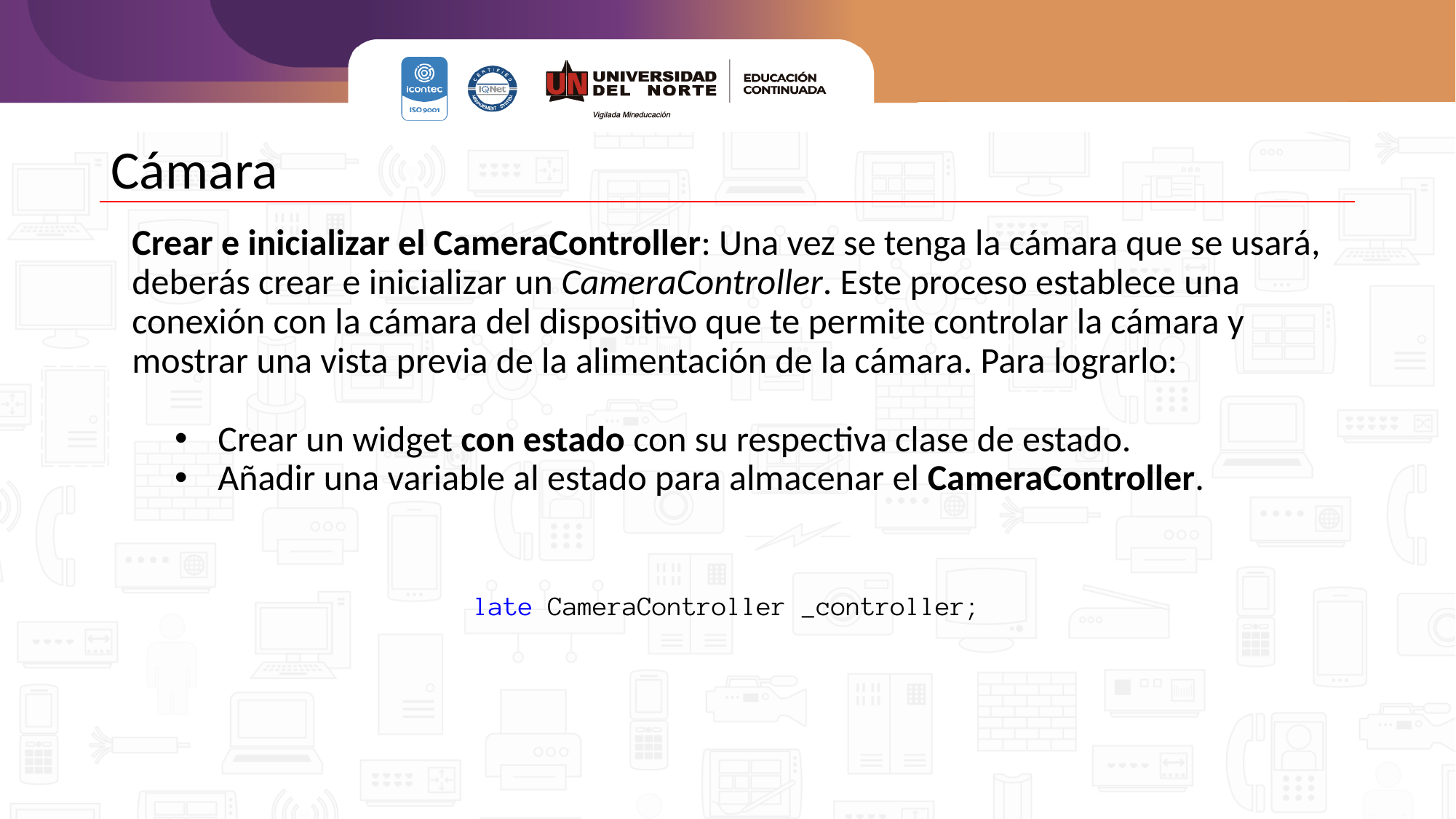

# Cámara
Crear e inicializar el CameraController: Una vez se tenga la cámara que se usará, deberás crear e inicializar un CameraController. Este proceso establece una conexión con la cámara del dispositivo que te permite controlar la cámara y mostrar una vista previa de la alimentación de la cámara. Para lograrlo:

Crear un widget con estado con su respectiva clase de estado.
Añadir una variable al estado para almacenar el CameraController.
late CameraController _controller;